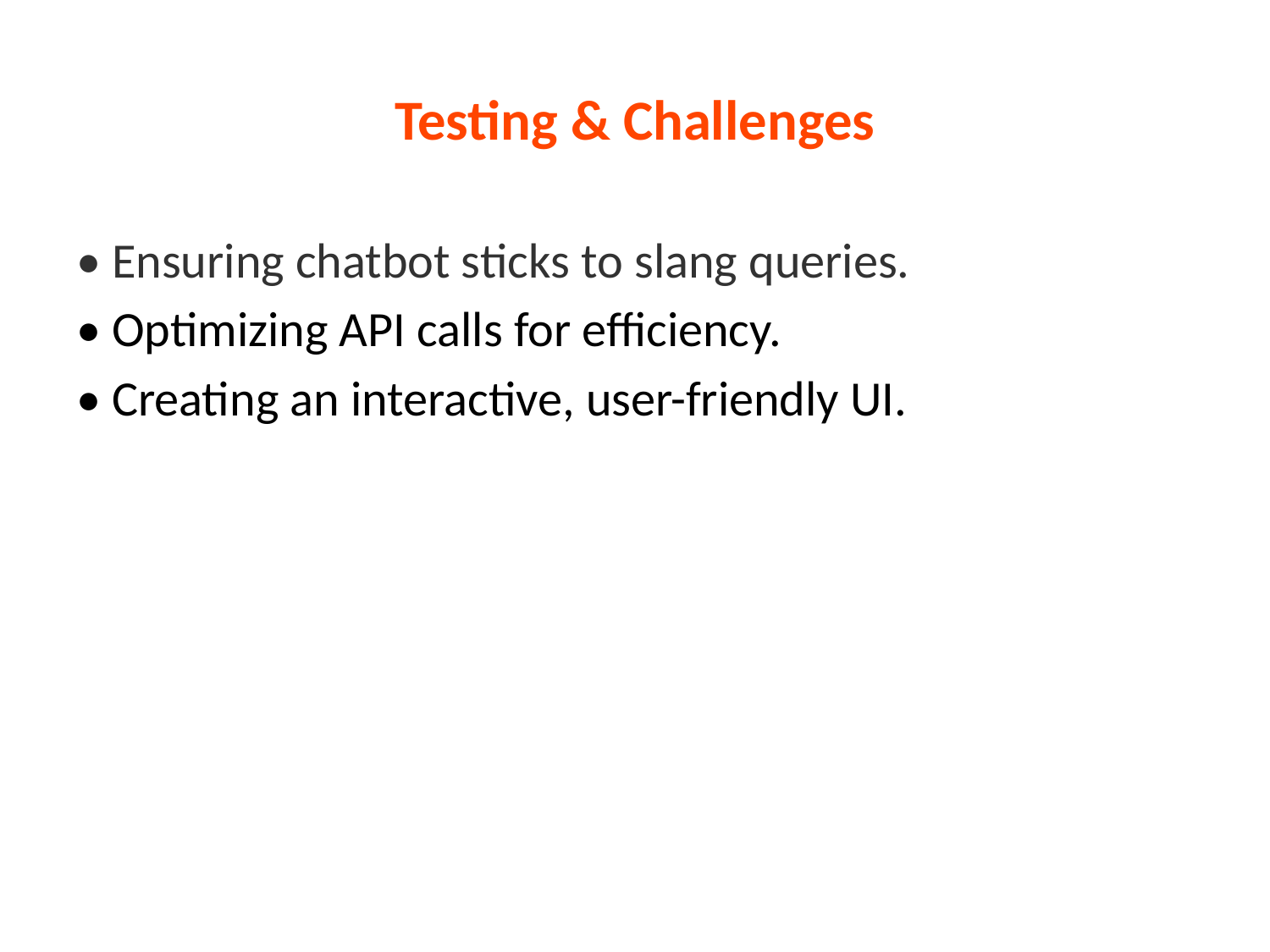

# Testing & Challenges
• Ensuring chatbot sticks to slang queries.
• Optimizing API calls for efficiency.
• Creating an interactive, user-friendly UI.